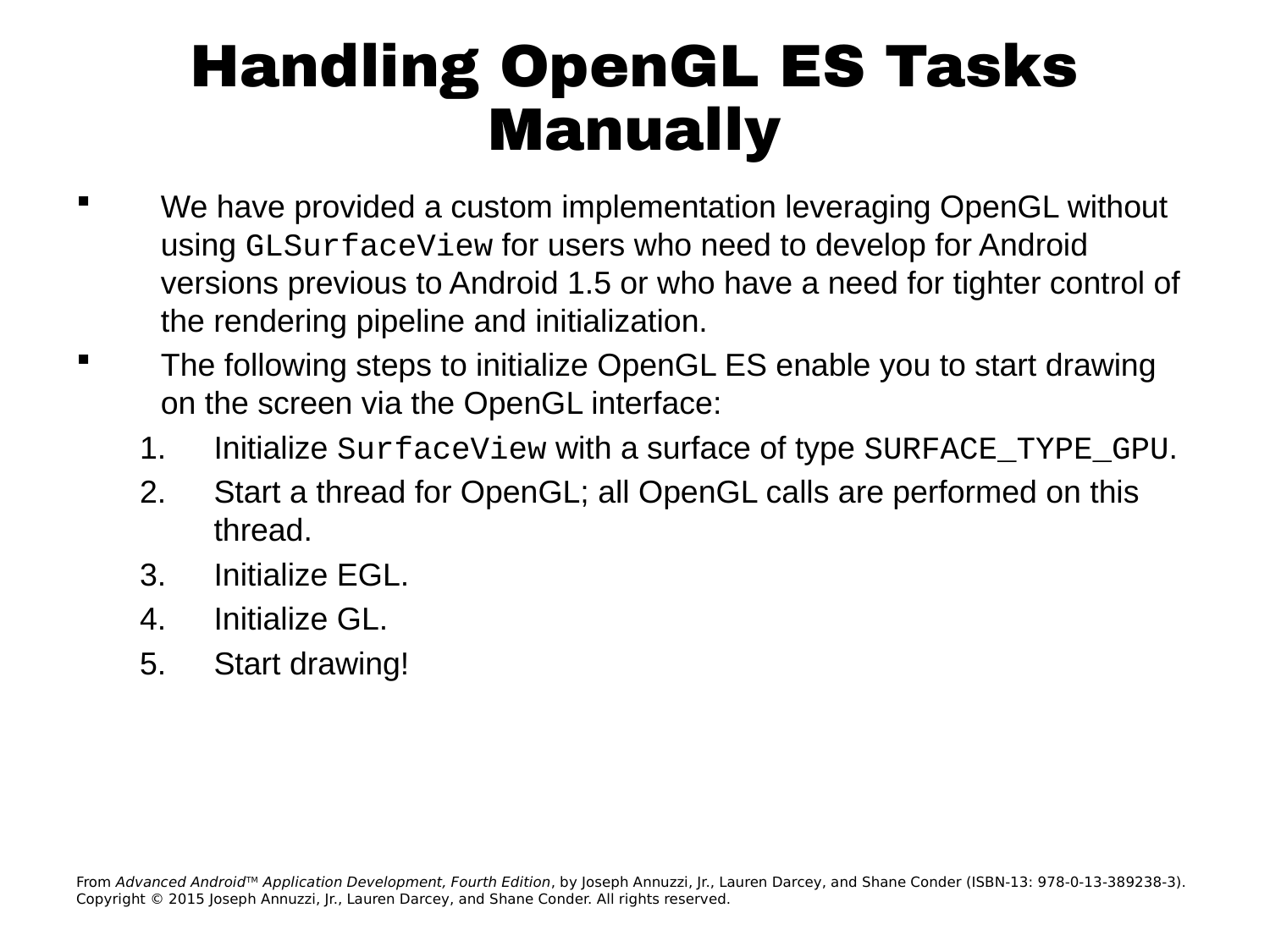

# Handling OpenGL ES Tasks Manually
We have provided a custom implementation leveraging OpenGL without using GLSurfaceView for users who need to develop for Android versions previous to Android 1.5 or who have a need for tighter control of the rendering pipeline and initialization.
The following steps to initialize OpenGL ES enable you to start drawing on the screen via the OpenGL interface:
Initialize SurfaceView with a surface of type SURFACE_TYPE_GPU.
Start a thread for OpenGL; all OpenGL calls are performed on this thread.
Initialize EGL.
Initialize GL.
Start drawing!
From Advanced AndroidTM Application Development, Fourth Edition, by Joseph Annuzzi, Jr., Lauren Darcey, and Shane Conder (ISBN-13: 978-0-13-389238-3). Copyright © 2015 Joseph Annuzzi, Jr., Lauren Darcey, and Shane Conder. All rights reserved.